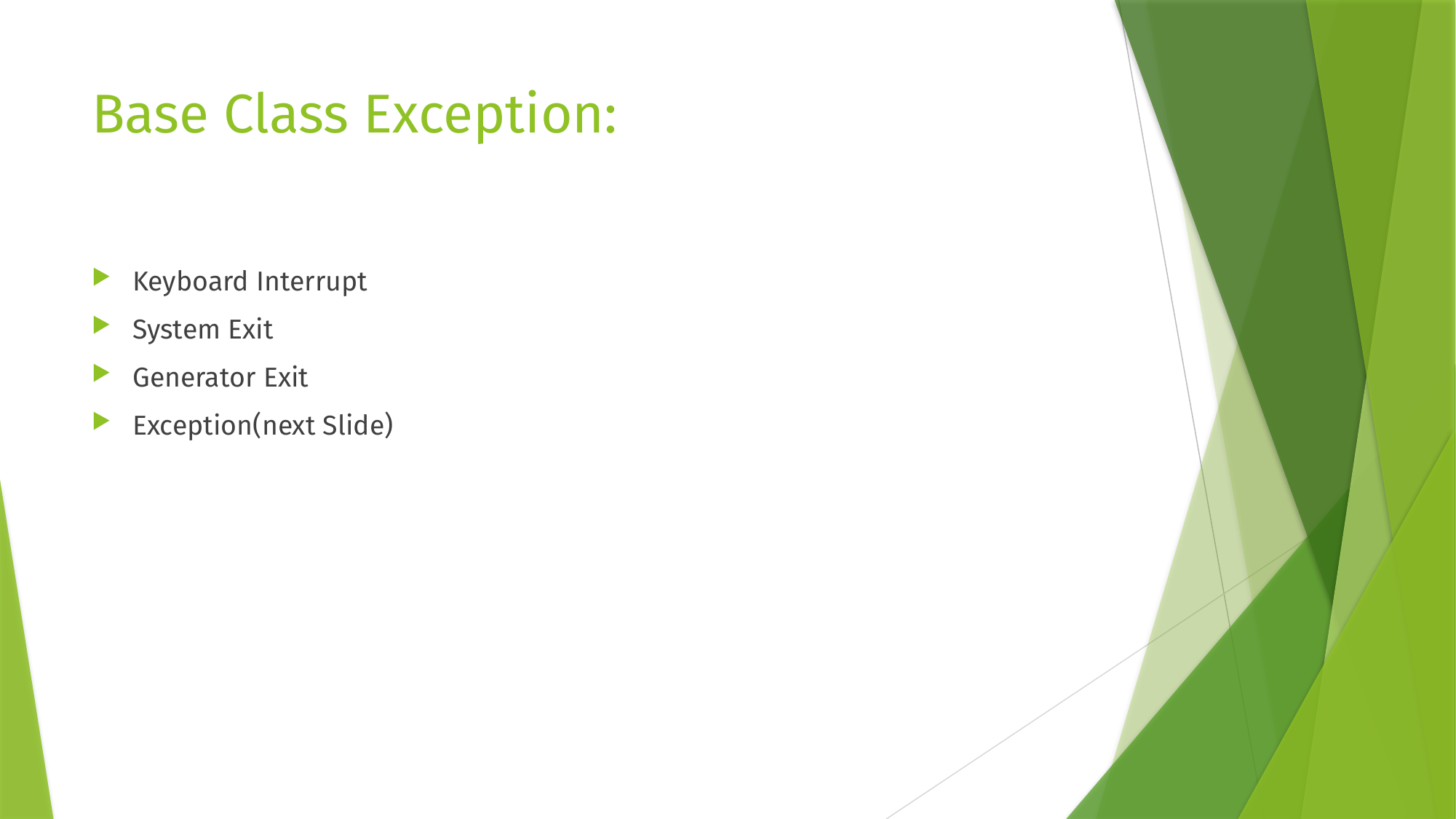

# Base Class Exception:
Keyboard Interrupt
System Exit
Generator Exit
Exception(next Slide)